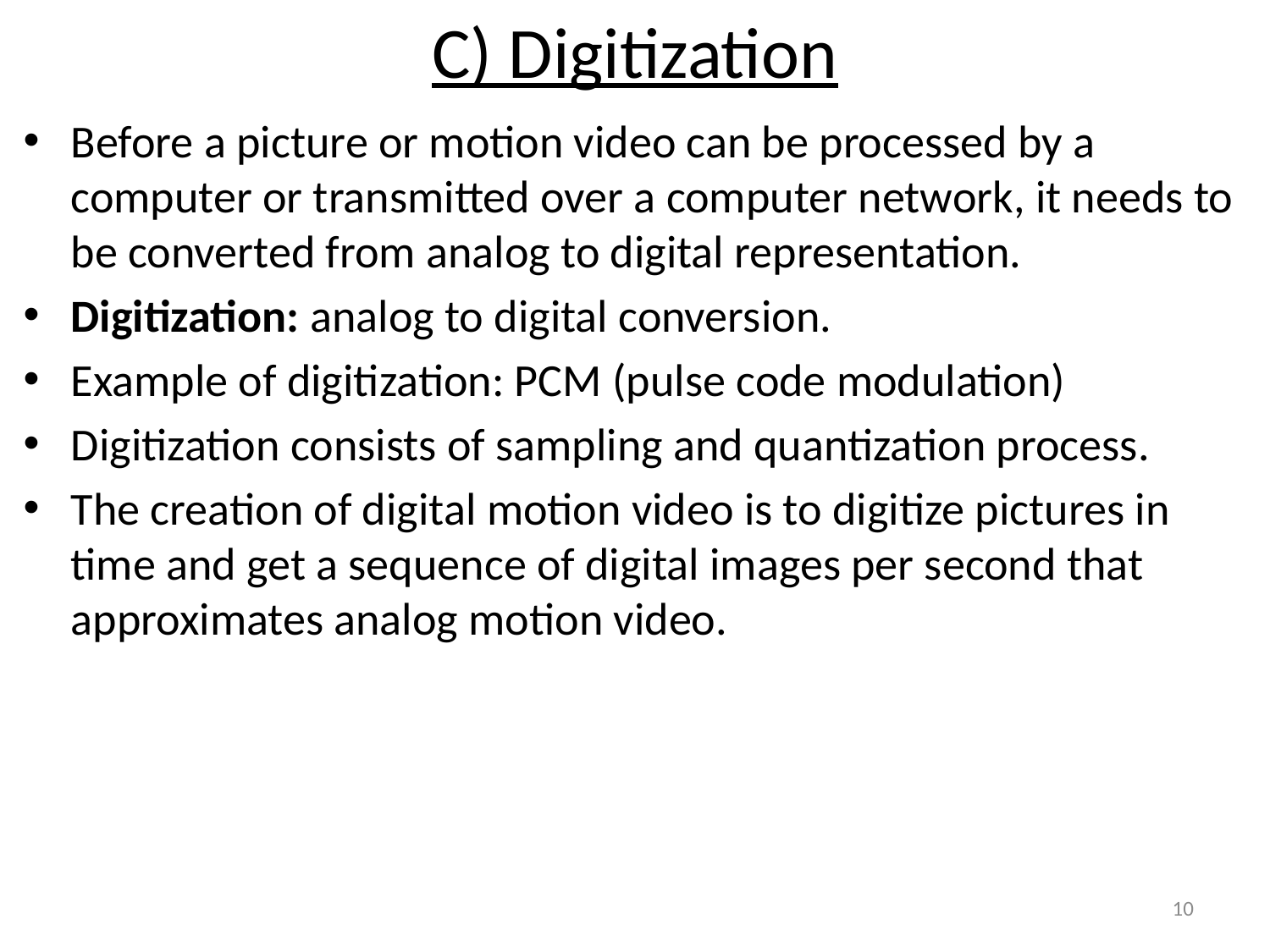

# C) Digitization
Before a picture or motion video can be processed by a computer or transmitted over a computer network, it needs to be converted from analog to digital representation.
Digitization: analog to digital conversion.
Example of digitization: PCM (pulse code modulation)
Digitization consists of sampling and quantization process.
The creation of digital motion video is to digitize pictures in time and get a sequence of digital images per second that approximates analog motion video.

10